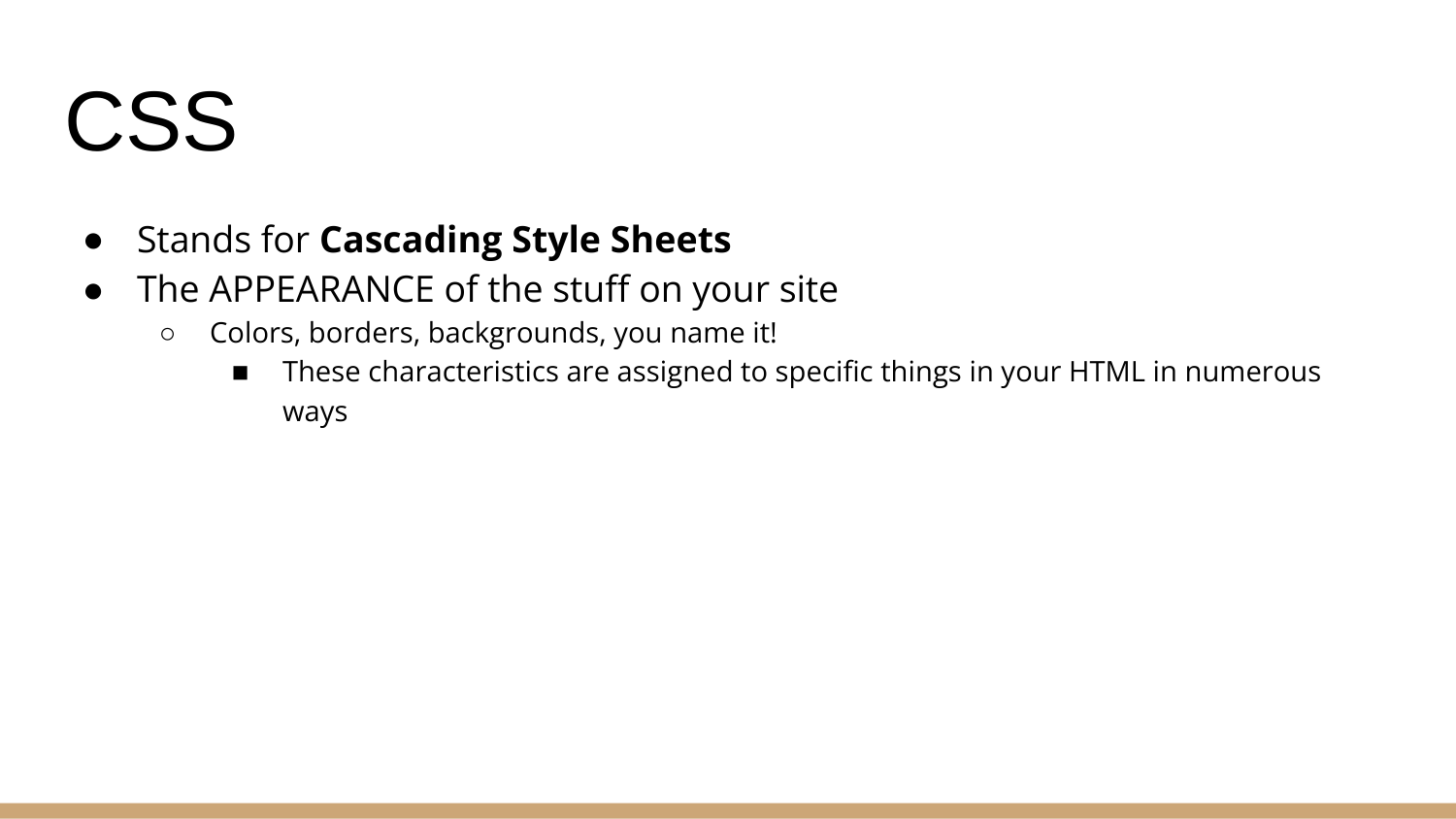

# CSS
Stands for Cascading Style Sheets
The APPEARANCE of the stuff on your site
Colors, borders, backgrounds, you name it!
These characteristics are assigned to specific things in your HTML in numerous ways